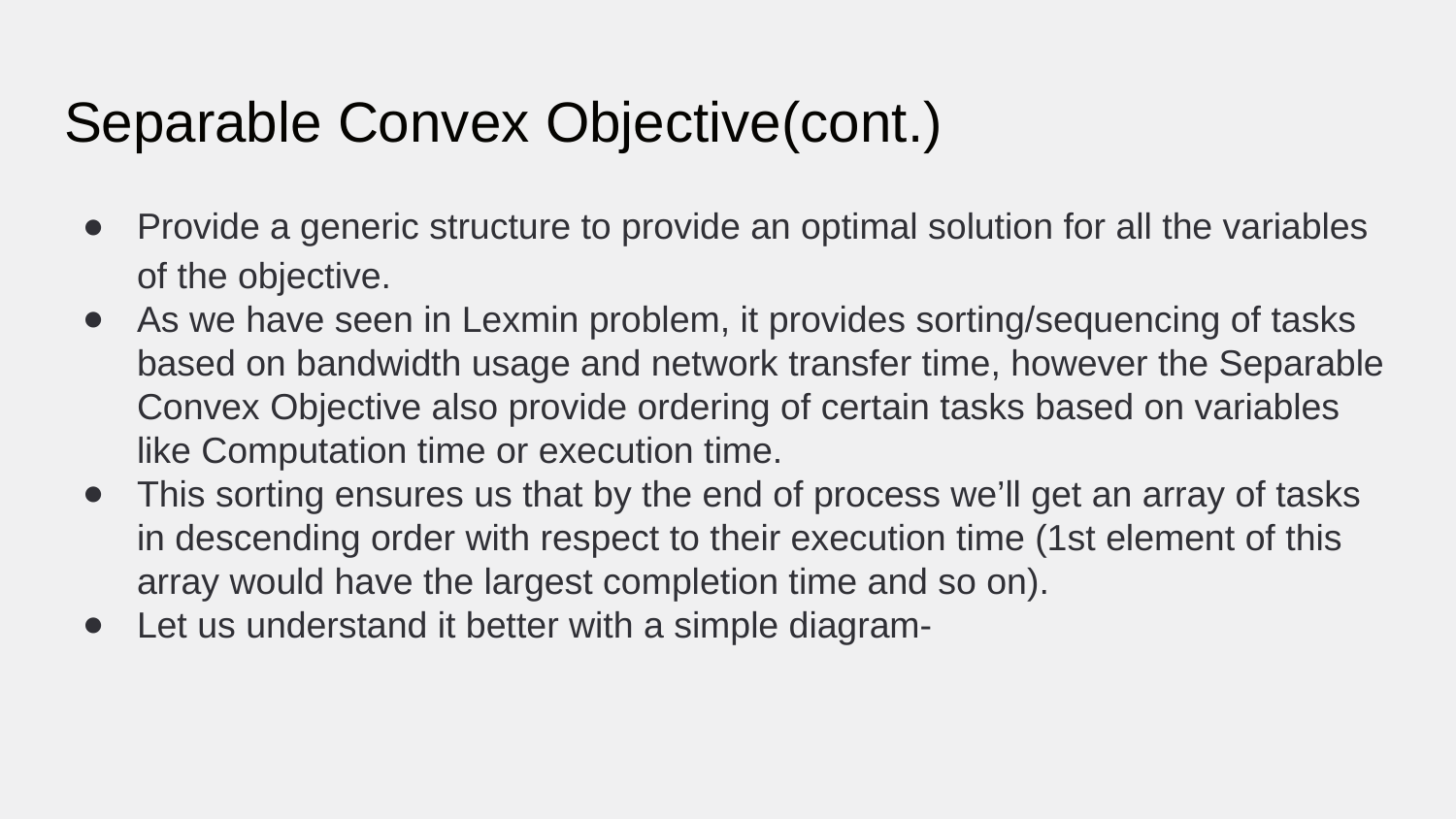

# Separable Convex Objective(cont.)
Provide a generic structure to provide an optimal solution for all the variables of the objective.
As we have seen in Lexmin problem, it provides sorting/sequencing of tasks based on bandwidth usage and network transfer time, however the Separable Convex Objective also provide ordering of certain tasks based on variables like Computation time or execution time.
This sorting ensures us that by the end of process we’ll get an array of tasks in descending order with respect to their execution time (1st element of this array would have the largest completion time and so on).
Let us understand it better with a simple diagram-